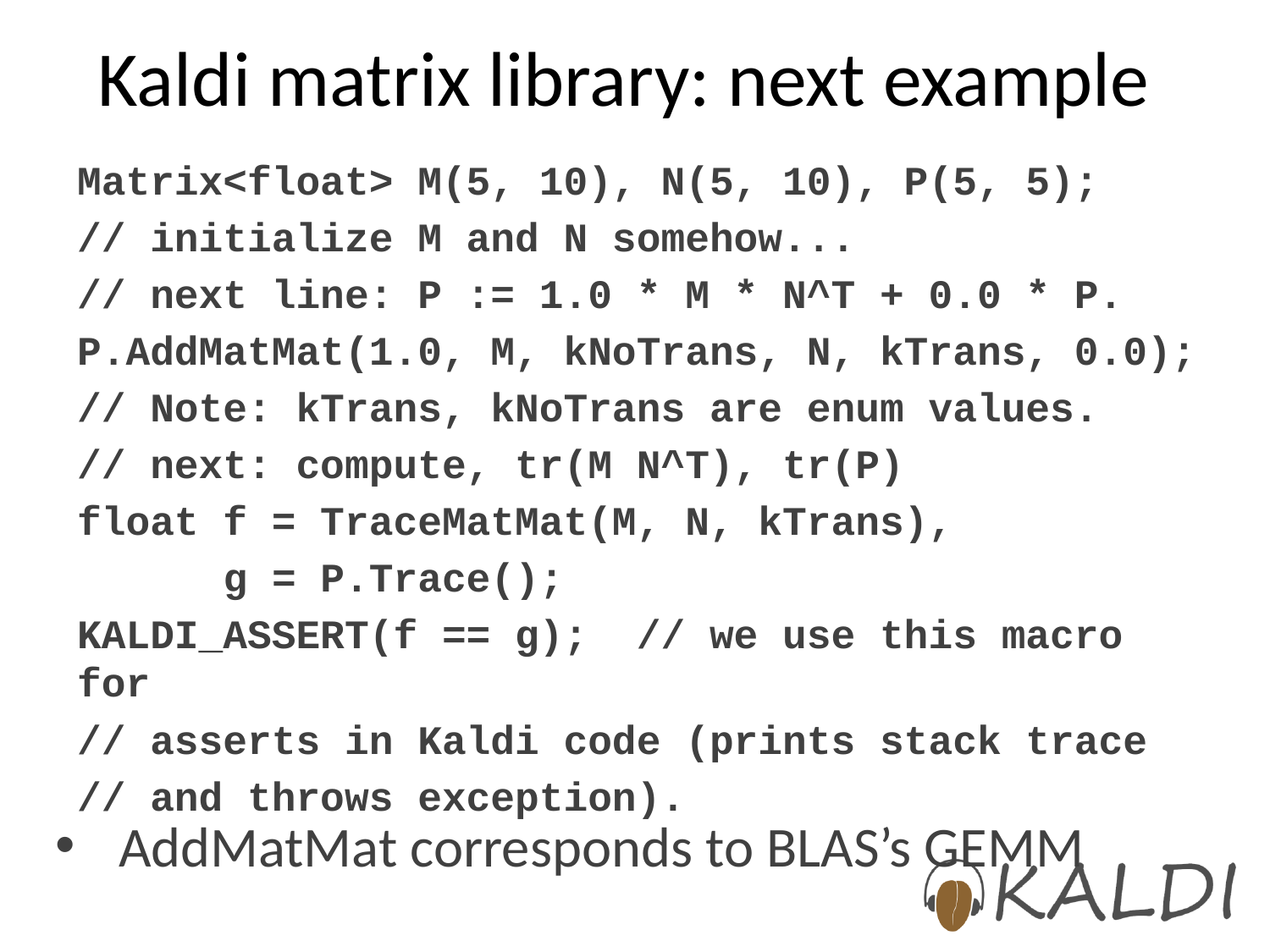

# Kaldi matrix library: next example
Matrix<float> M(5, 10), N(5, 10), P(5, 5);
// initialize M and N somehow...
// next line: P := 1.0 * M * N^T + 0.0 * P.
P.AddMatMat(1.0, M, kNoTrans, N, kTrans, 0.0);
// Note: kTrans, kNoTrans are enum values.
// next: compute, tr(M N^T), tr(P)
float f = TraceMatMat(M, N, kTrans),
      g = P.Trace();
KALDI_ASSERT(f == g);  // we use this macro for
// asserts in Kaldi code (prints stack trace
// and throws exception).
AddMatMat corresponds to BLAS’s GEMM